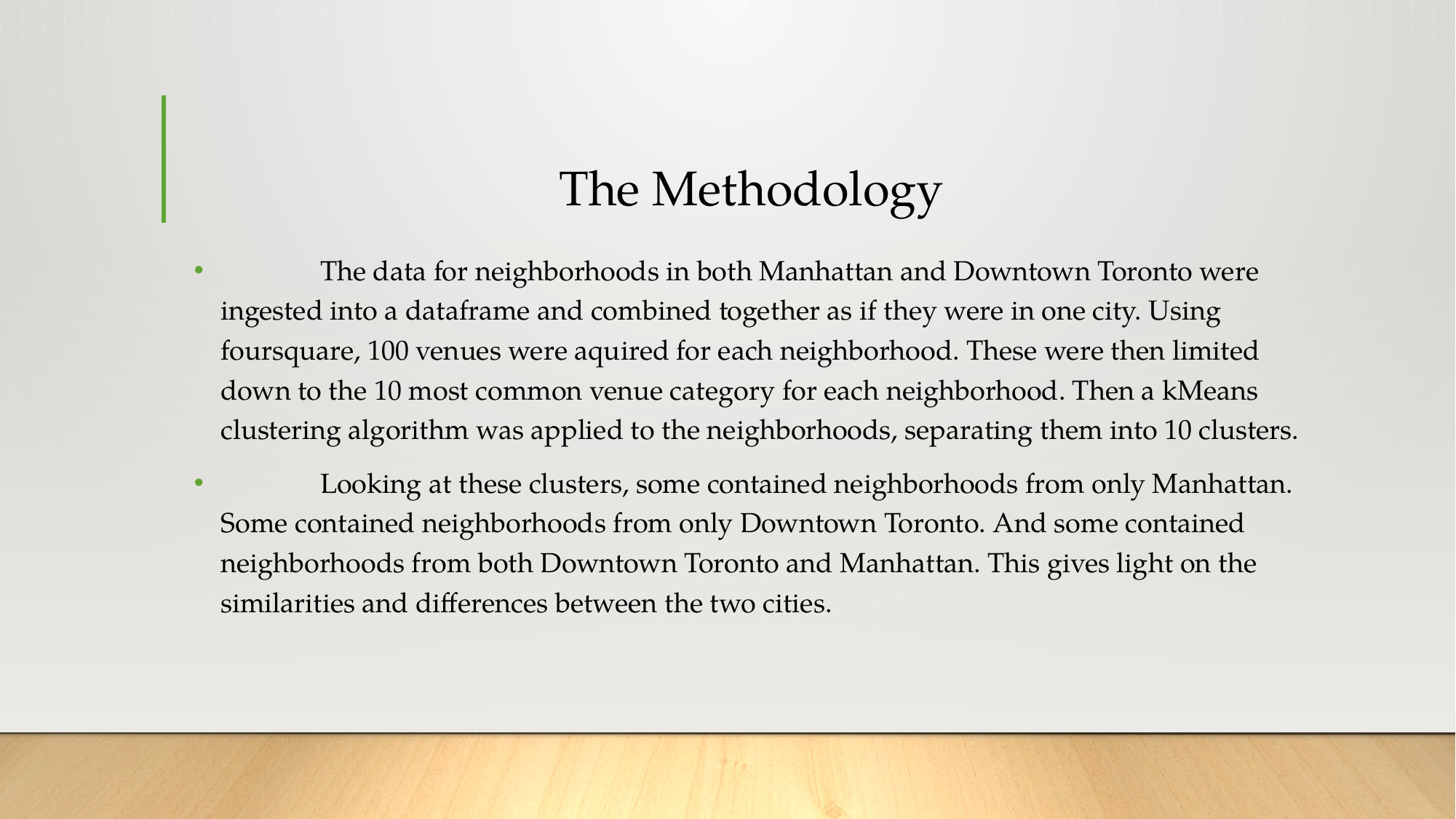

# The Methodology
	The data for neighborhoods in both Manhattan and Downtown Toronto were ingested into a dataframe and combined together as if they were in one city. Using foursquare, 100 venues were aquired for each neighborhood. These were then limited down to the 10 most common venue category for each neighborhood. Then a kMeans clustering algorithm was applied to the neighborhoods, separating them into 10 clusters.
	Looking at these clusters, some contained neighborhoods from only Manhattan. Some contained neighborhoods from only Downtown Toronto. And some contained neighborhoods from both Downtown Toronto and Manhattan. This gives light on the similarities and differences between the two cities.